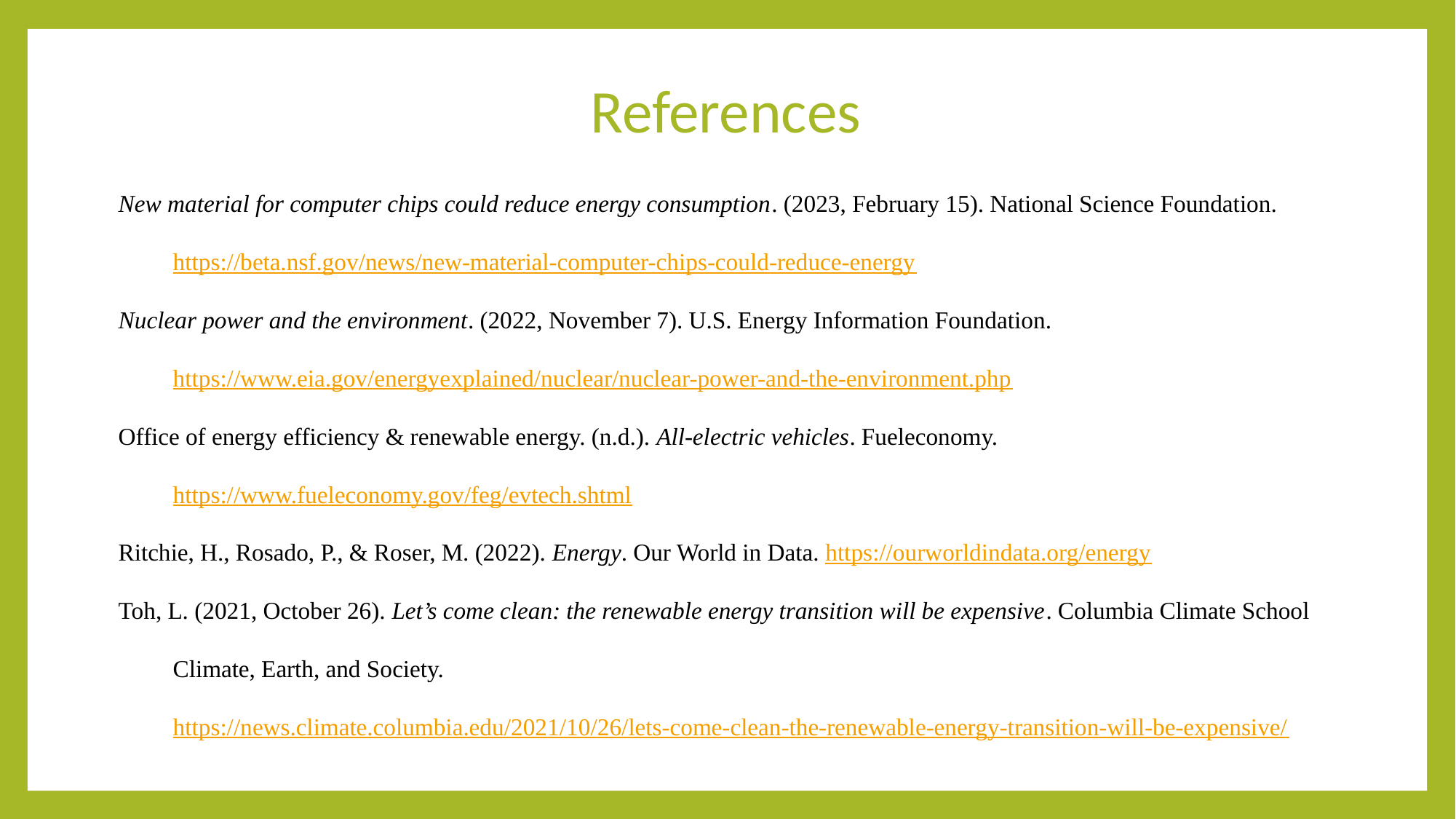

# References
New material for computer chips could reduce energy consumption. (2023, February 15). National Science Foundation. https://beta.nsf.gov/news/new-material-computer-chips-could-reduce-energy
Nuclear power and the environment. (2022, November 7). U.S. Energy Information Foundation. https://www.eia.gov/energyexplained/nuclear/nuclear-power-and-the-environment.php
Office of energy efficiency & renewable energy. (n.d.). All-electric vehicles. Fueleconomy. https://www.fueleconomy.gov/feg/evtech.shtml
Ritchie, H., Rosado, P., & Roser, M. (2022). Energy. Our World in Data. https://ourworldindata.org/energy
Toh, L. (2021, October 26). Let’s come clean: the renewable energy transition will be expensive. Columbia Climate School Climate, Earth, and Society. https://news.climate.columbia.edu/2021/10/26/lets-come-clean-the-renewable-energy-transition-will-be-expensive/